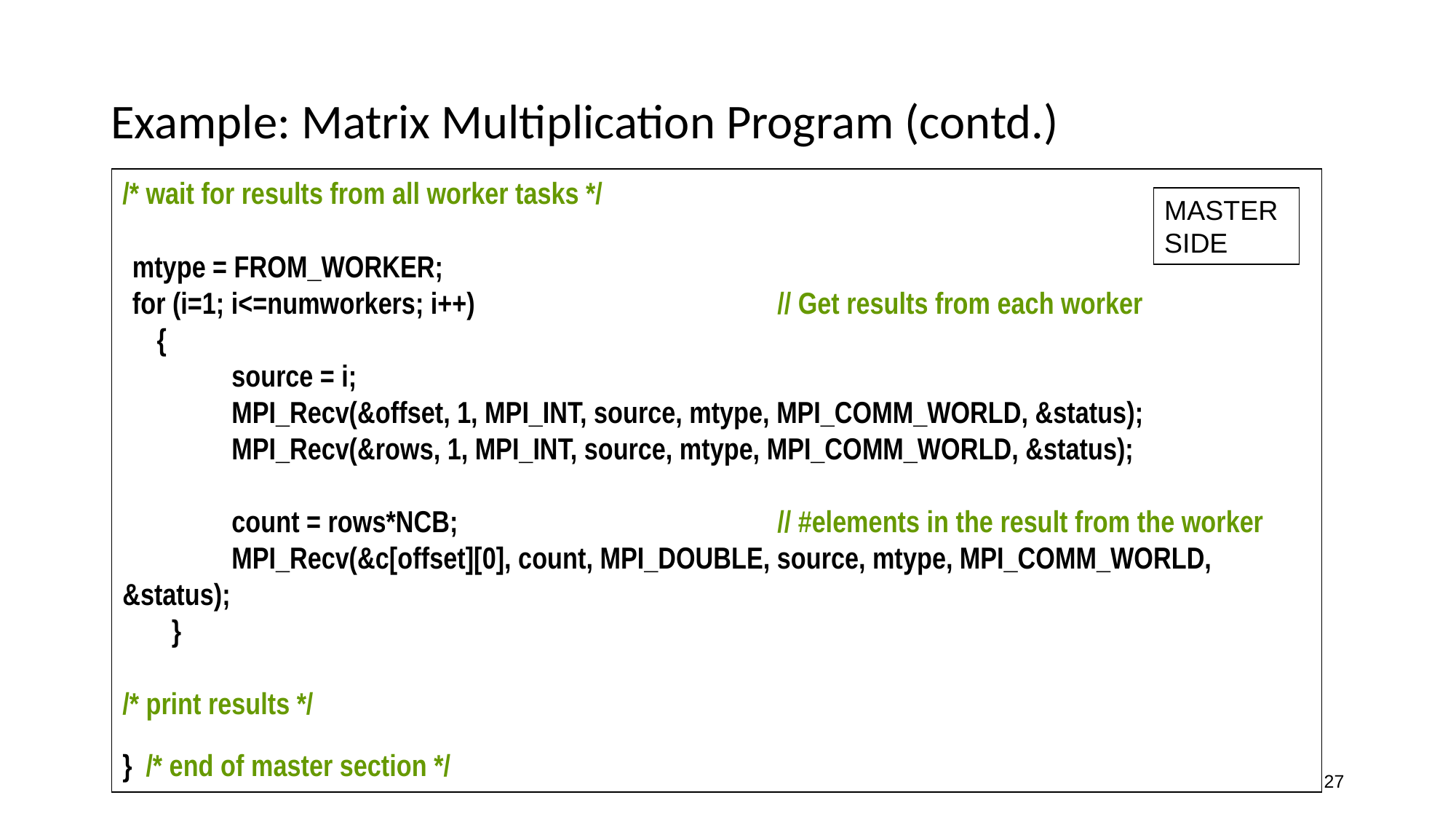

# Example: Matrix Multiplication Program (contd.)
/* wait for results from all worker tasks */

  mtype = FROM_WORKER;
  for (i=1; i<=numworkers; i++)			// Get results from each worker
       {
    	source = i;
    	MPI_Recv(&offset, 1, MPI_INT, source, mtype, MPI_COMM_WORLD, &status);
    	MPI_Recv(&rows, 1, MPI_INT, source, mtype, MPI_COMM_WORLD, &status);

	count = rows*NCB;			// #elements in the result from the worker
    	MPI_Recv(&c[offset][0], count, MPI_DOUBLE, source, mtype, MPI_COMM_WORLD, &status);
          }

/* print results */

}  /* end of master section */
MASTER SIDE
27